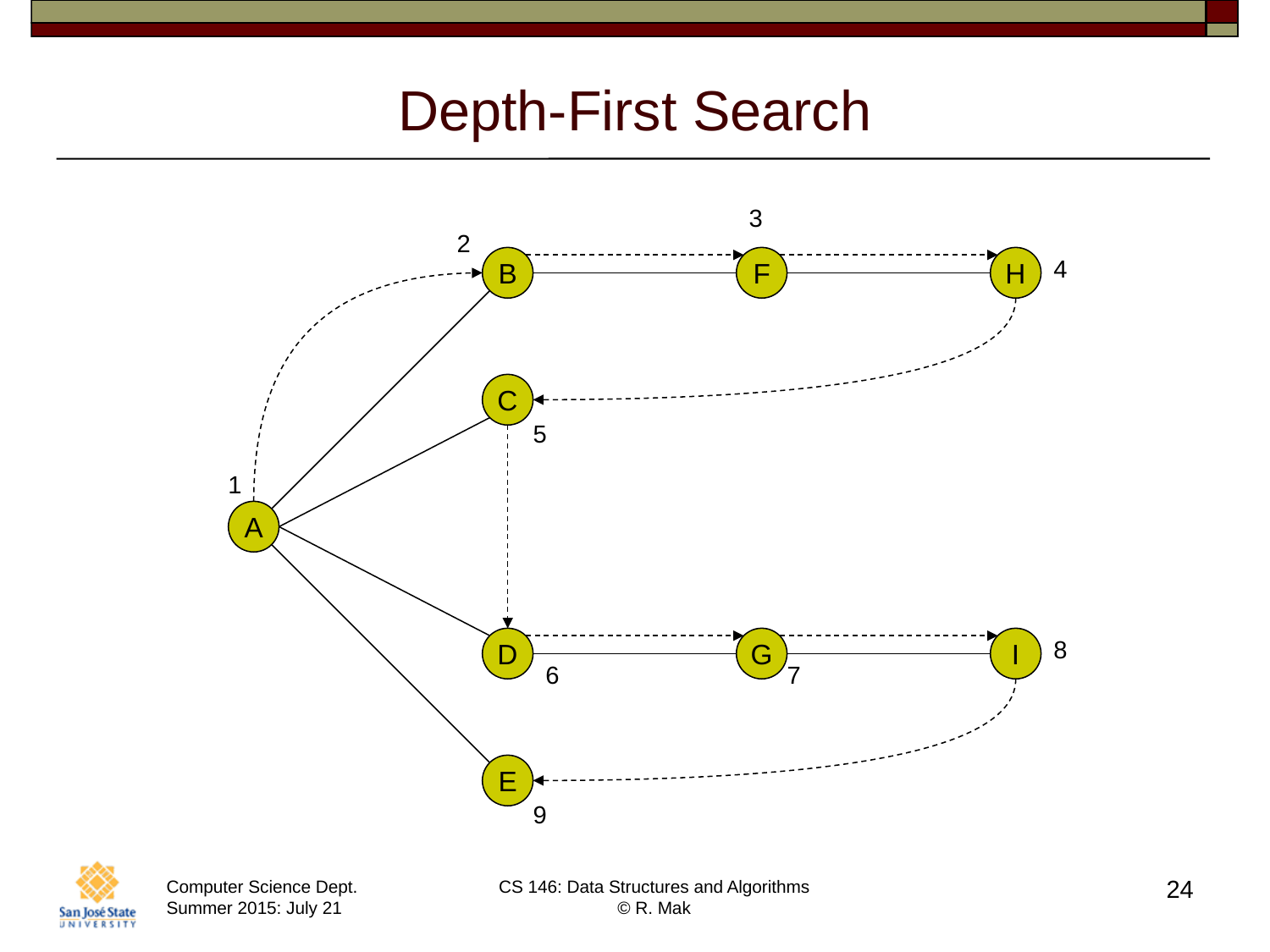

# Depth-First Search
3
2
B
F
4
H
5
C
6
1
A
D
G
8
I
7
9
E
24